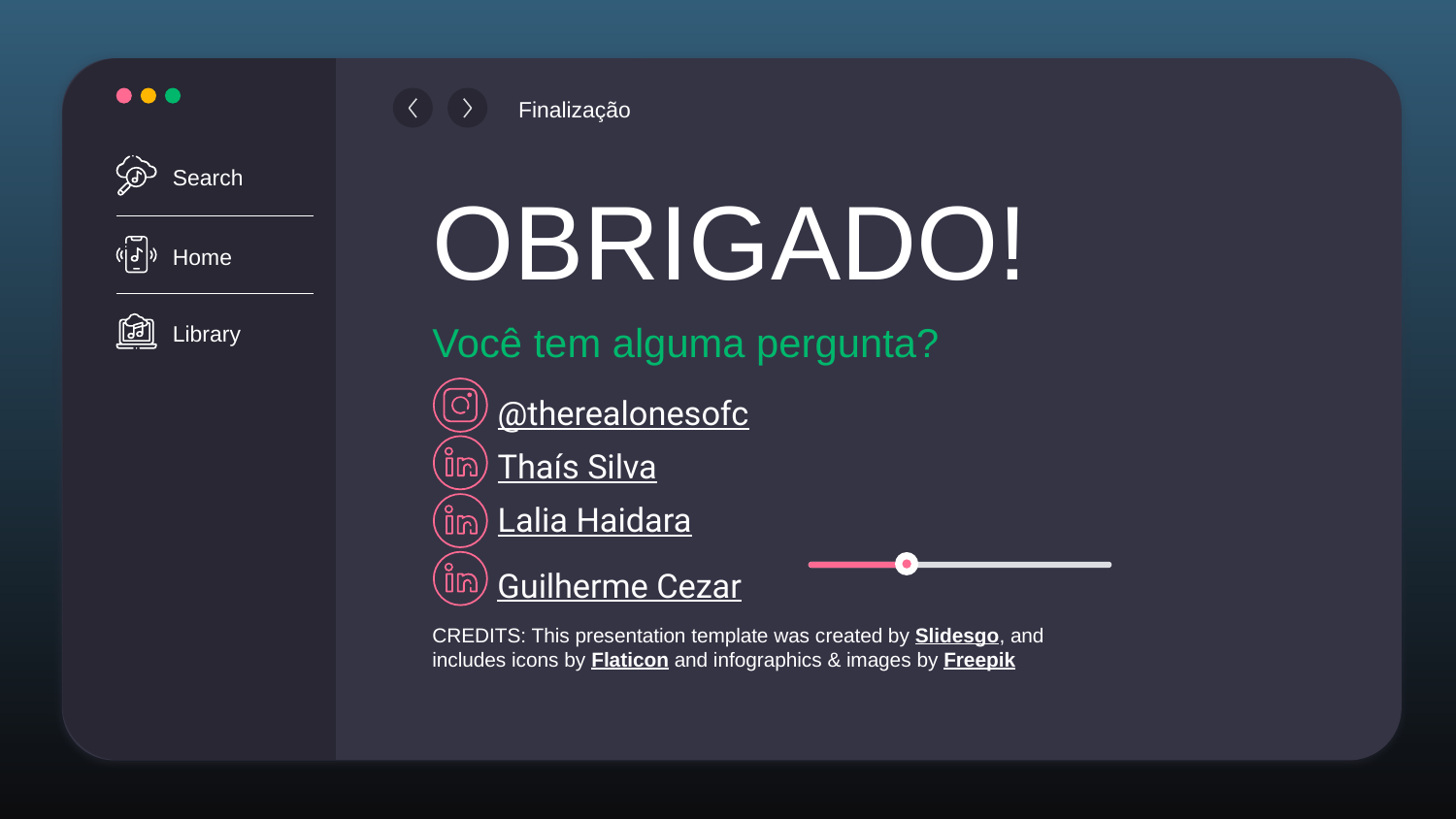

Search

Home

Library

Finalização
# OBRIGADO!
Você tem alguma pergunta?
@therealonesofc

Thaís Silva

Lalia Haidara

 Guilherme Cezar